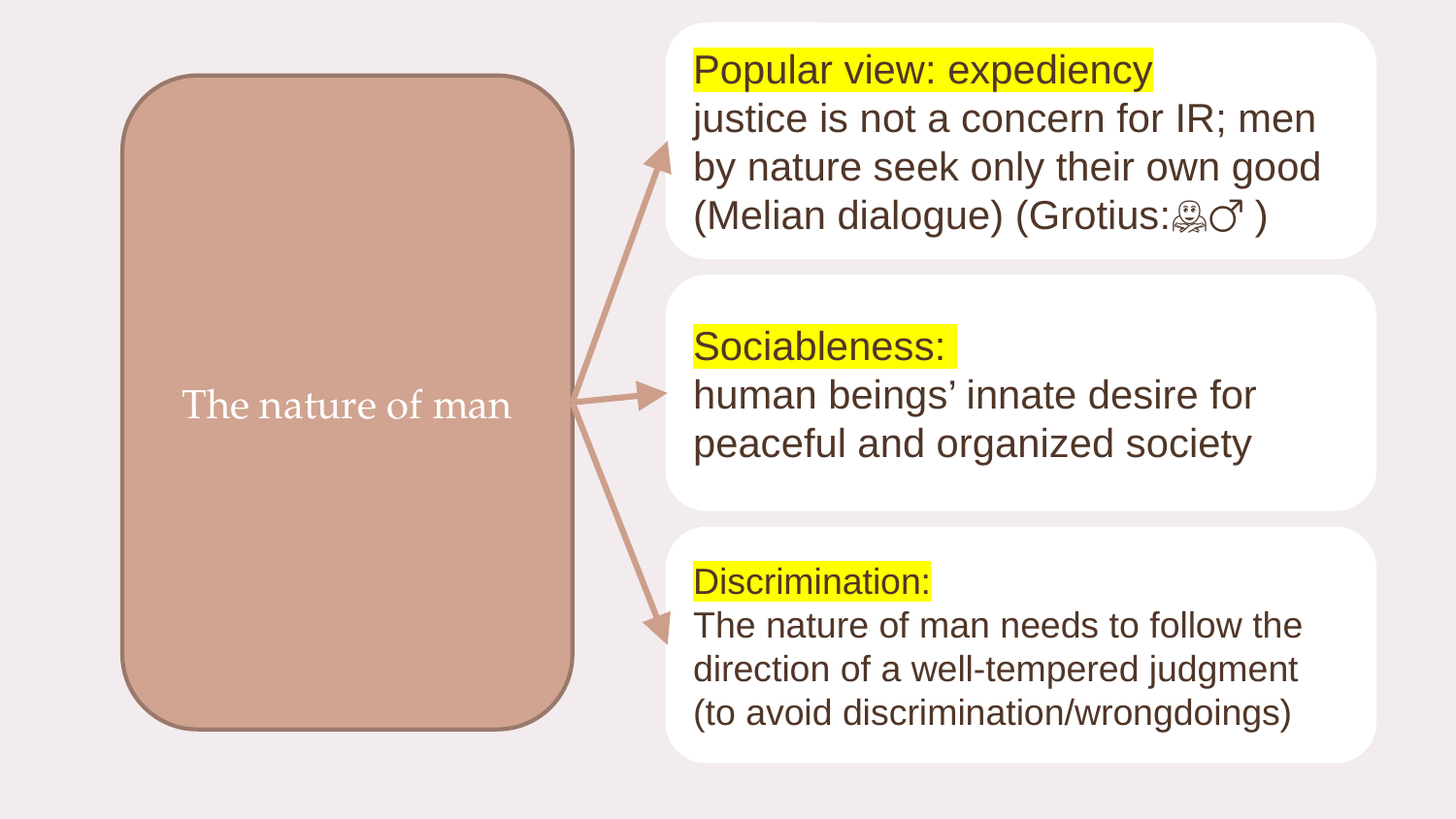

Popular view: expediency
justice is not a concern for IR; men by nature seek only their own good (Melian dialogue) (Grotius:🙅‍♂️ )
The nature of man

Laws
The law of nature
Sociableness:
human beings’ innate desire for peaceful and organized society
The law of nations
Municipal laws
Discrimination:
The nature of man needs to follow the direction of a well-tempered judgment (to avoid discrimination/wrongdoings)
Freedom of the sea
Not so
Well examined & understood